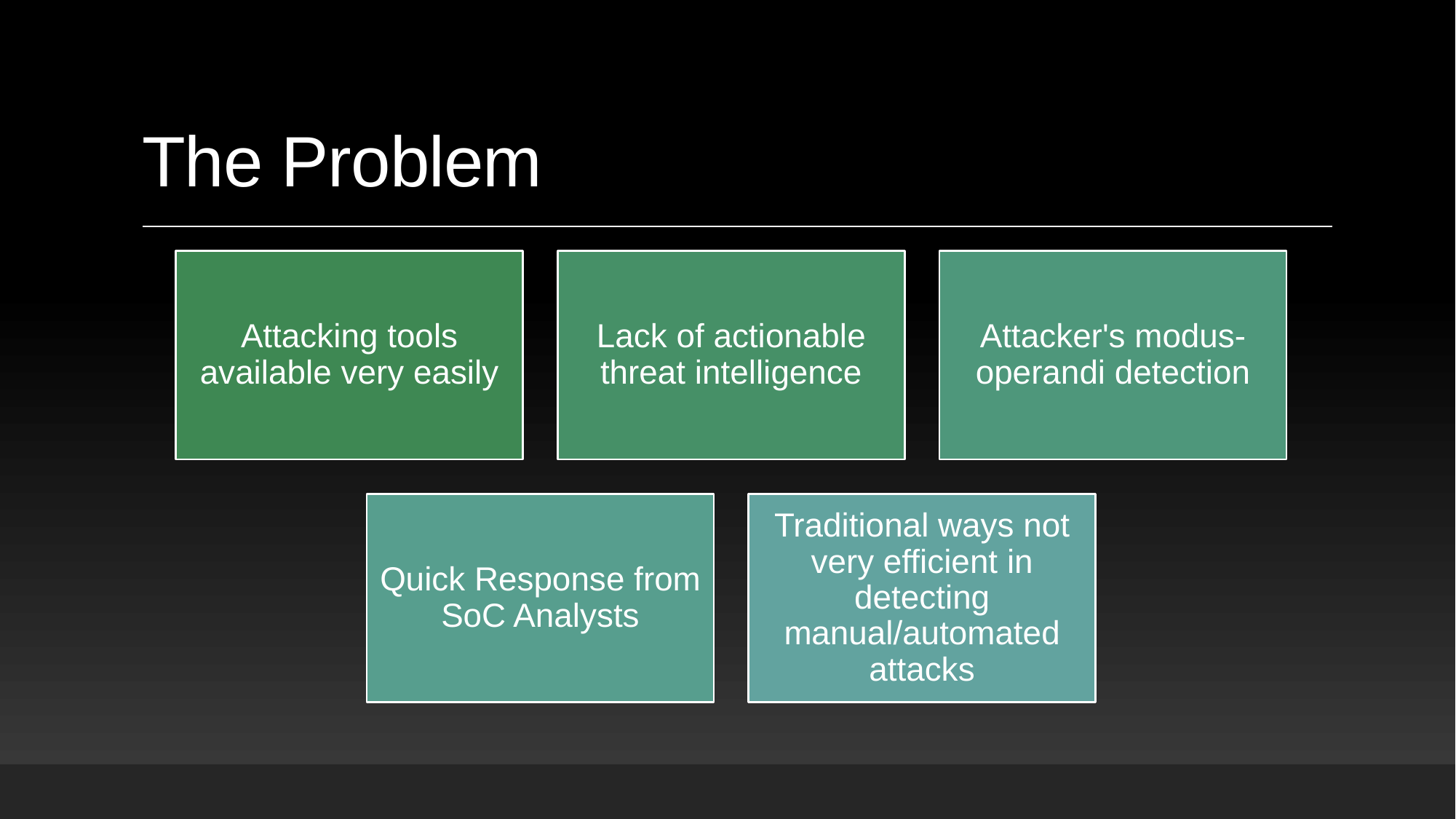

# The Problem
Attacking tools available very easily
Lack of actionable threat intelligence
Attacker's modus-operandi detection
Quick Response from SoC Analysts
Traditional ways not very efficient in detecting manual/automated attacks